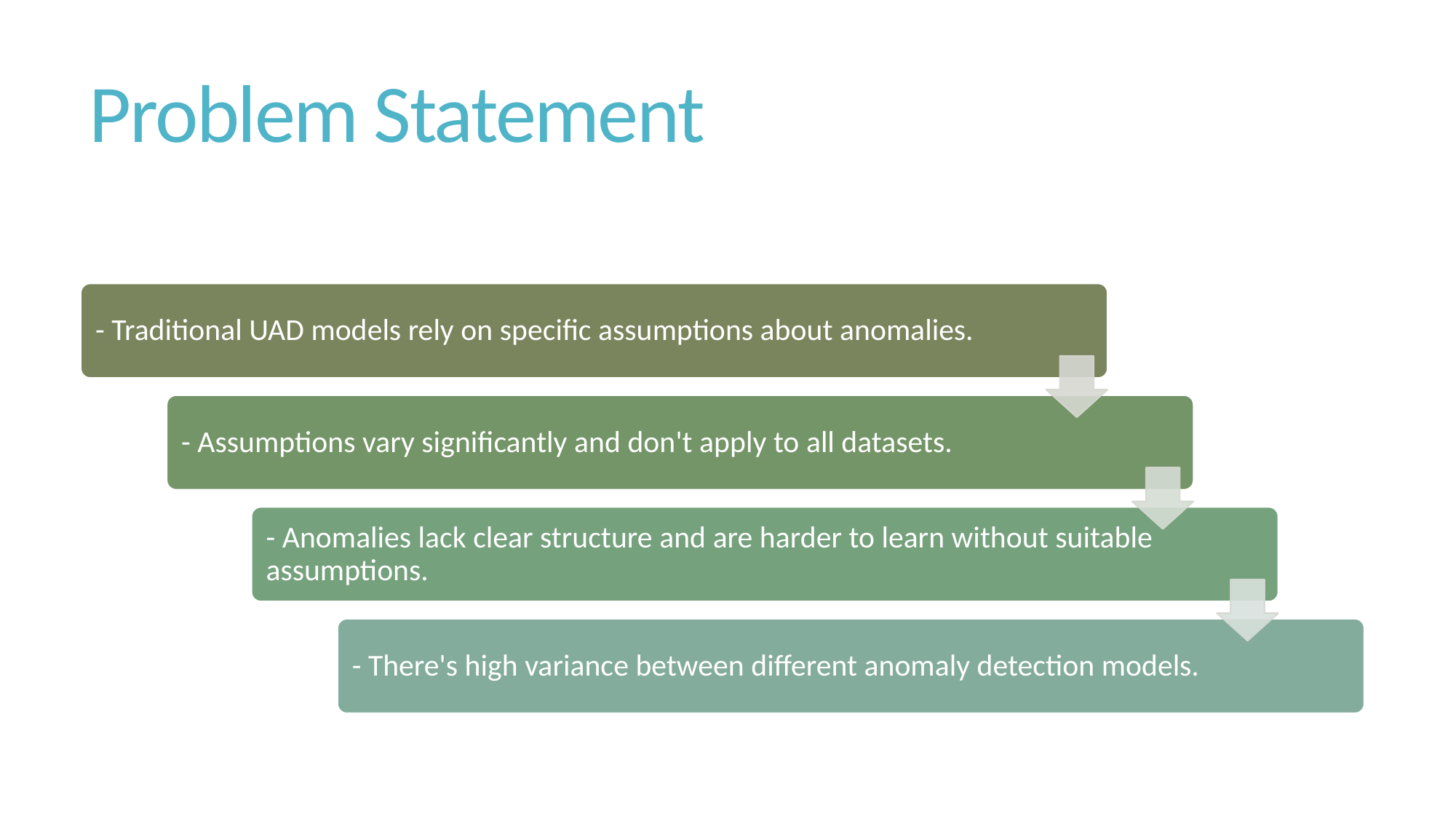

# Problem Statement

- Traditional UAD models rely on specific assumptions about anomalies.
- Assumptions vary significantly and don't apply to all datasets.
- Anomalies lack clear structure and are harder to learn without suitable assumptions.
- There's high variance between different anomaly detection models.